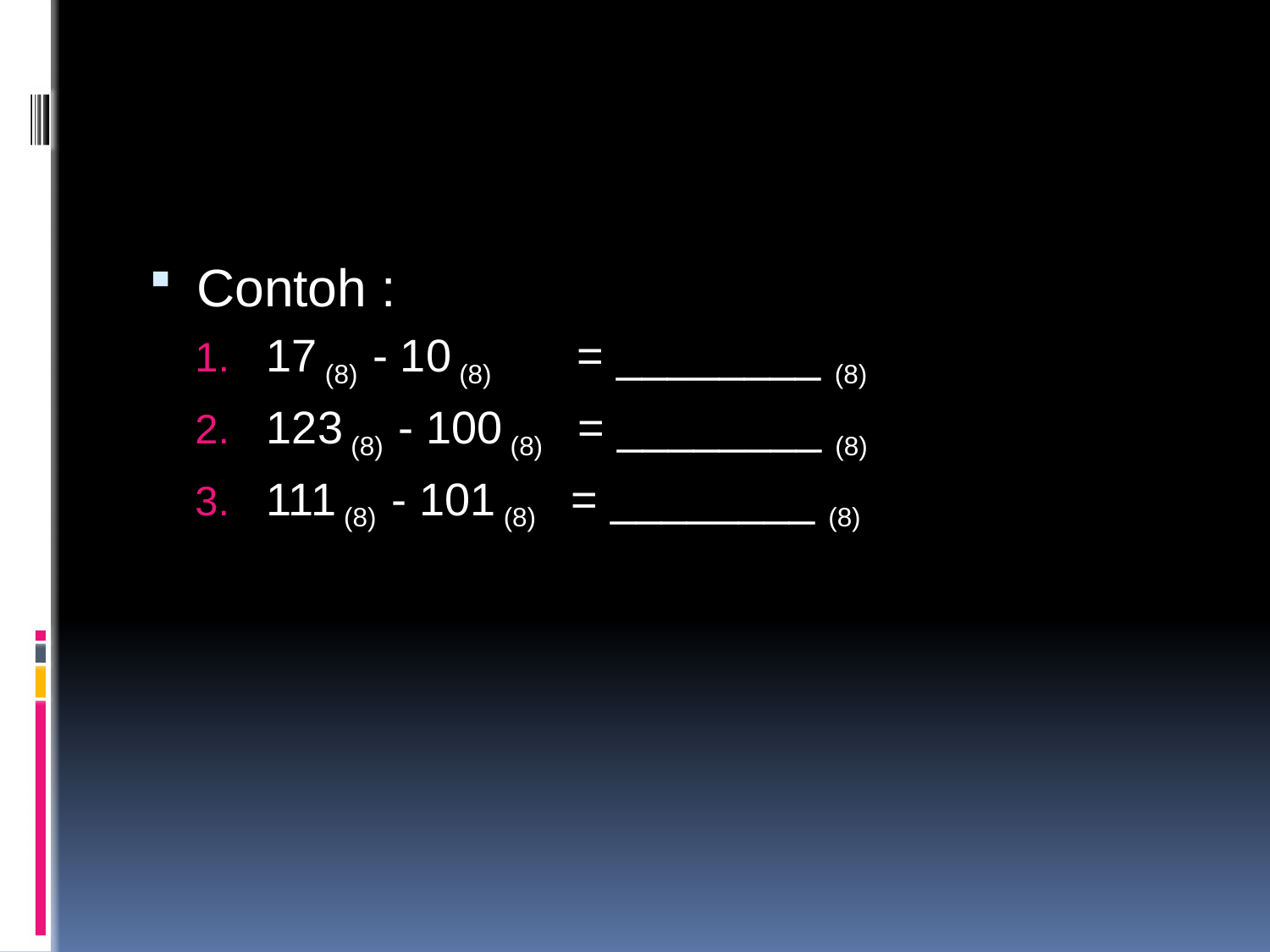

#
Contoh :
17 (8)  - 10 (8)        = ________ (8)
123 (8)  - 100 (8)    = ________ (8)
111 (8)  - 101 (8)    = ________ (8)